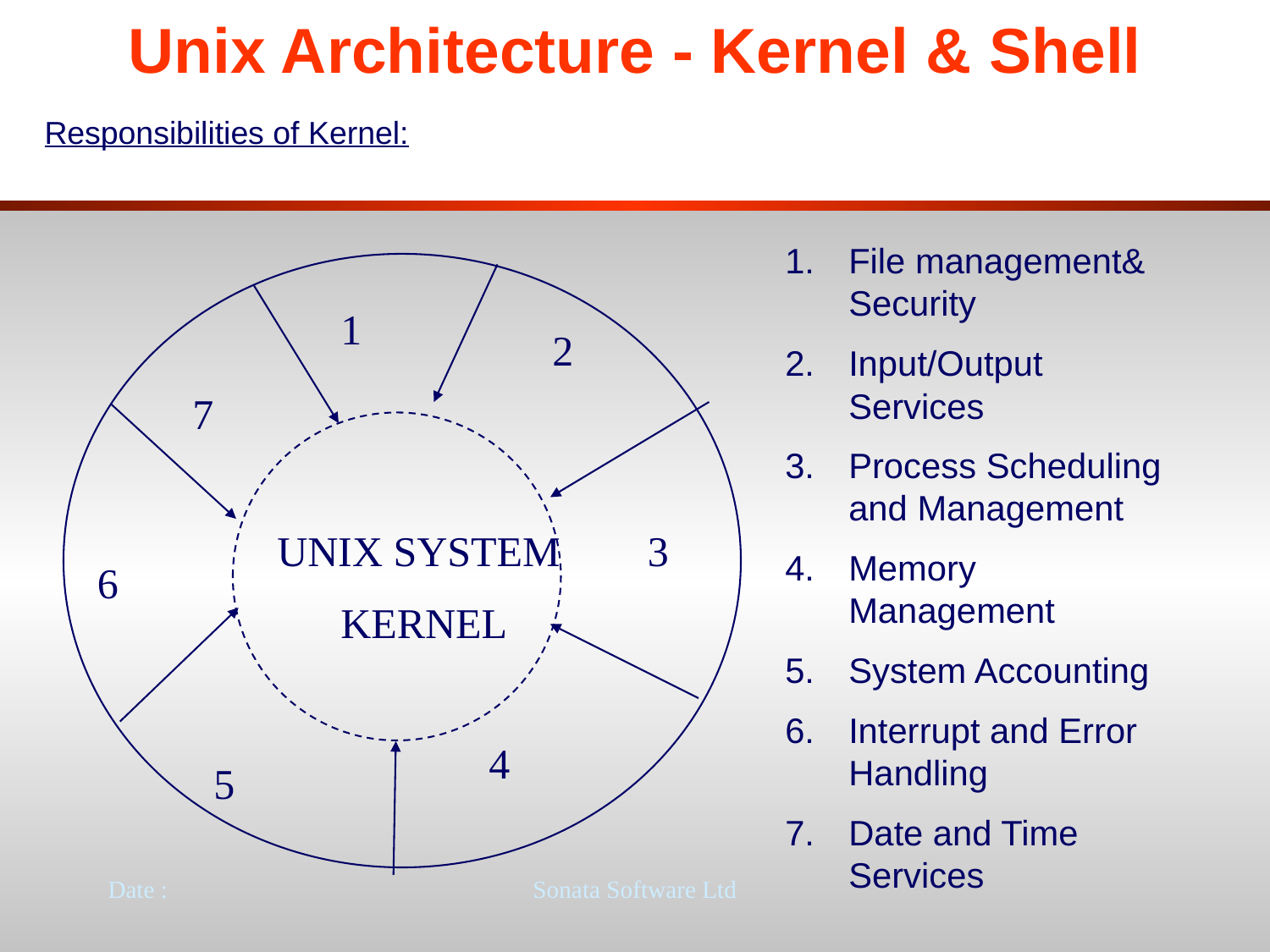

# Unix Architecture - Kernel & Shell
Responsibilities of Kernel:

File management& Security
Input/Output Services
Process Scheduling and Management
Memory Management
System Accounting
Interrupt and Error Handling
Date and Time Services

1
2
7

UNIX SYSTEM
      KERNEL
3
6

4
5

Date :
Sonata Software Ltd